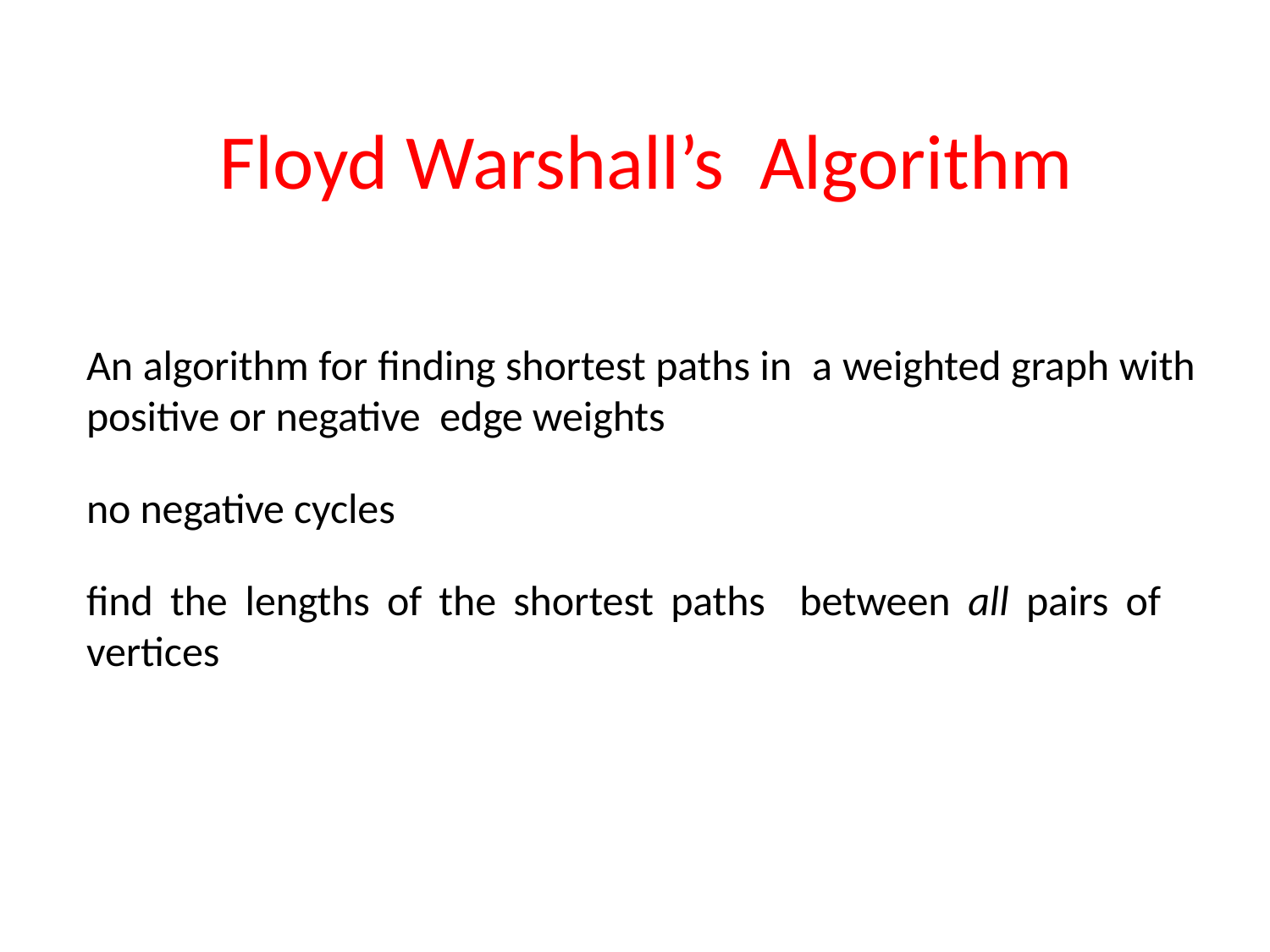

# Floyd Warshall’s  Algorithm
An algorithm for finding shortest paths in  a weighted graph with positive or negative  edge weights
no negative cycles
find the lengths of the shortest paths  between all pairs of   vertices